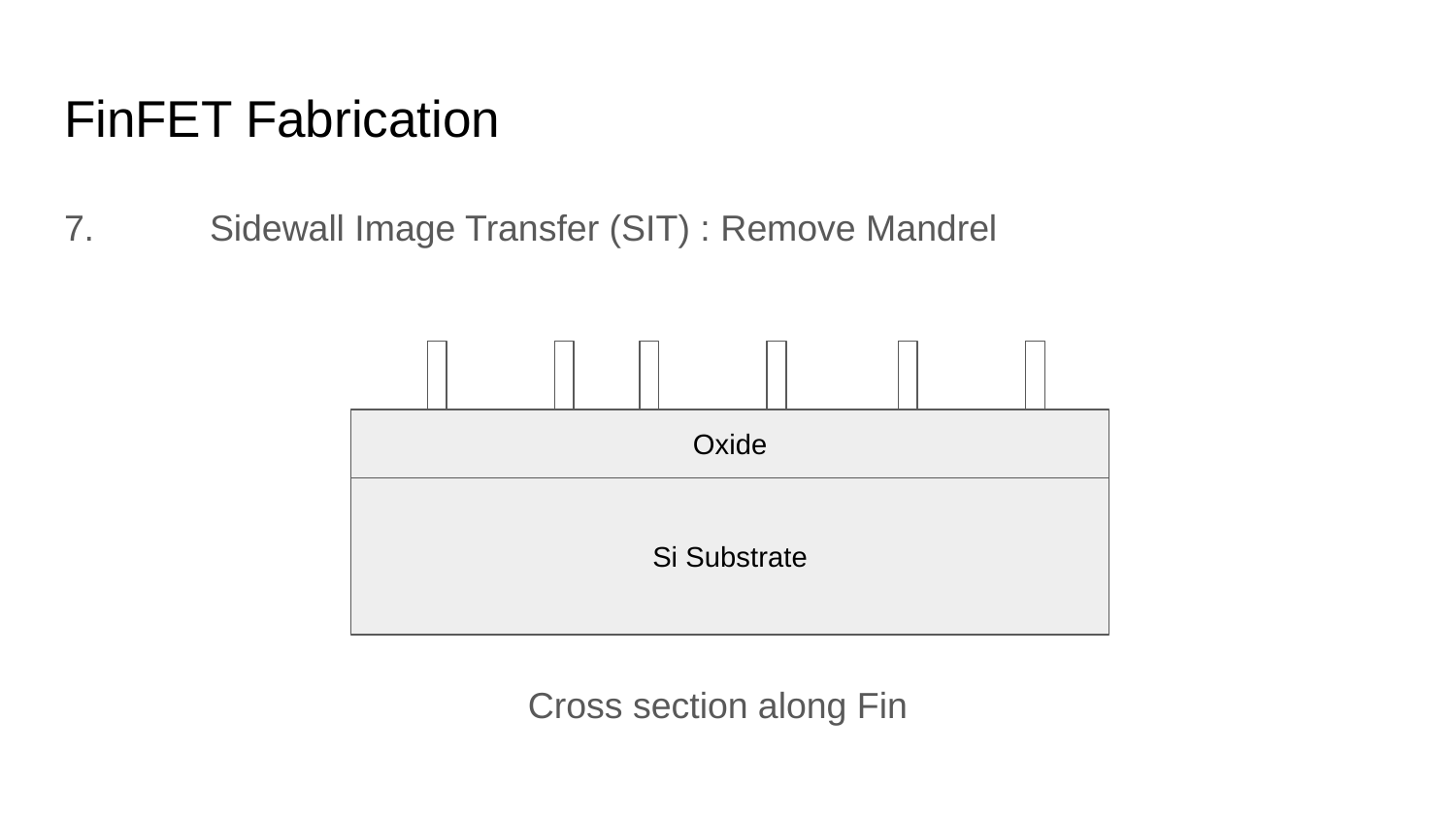

# FinFET Fabrication
7. 	Sidewall Image Transfer (SIT) : Remove Mandrel

Oxide
Si Substrate
Cross section along Fin